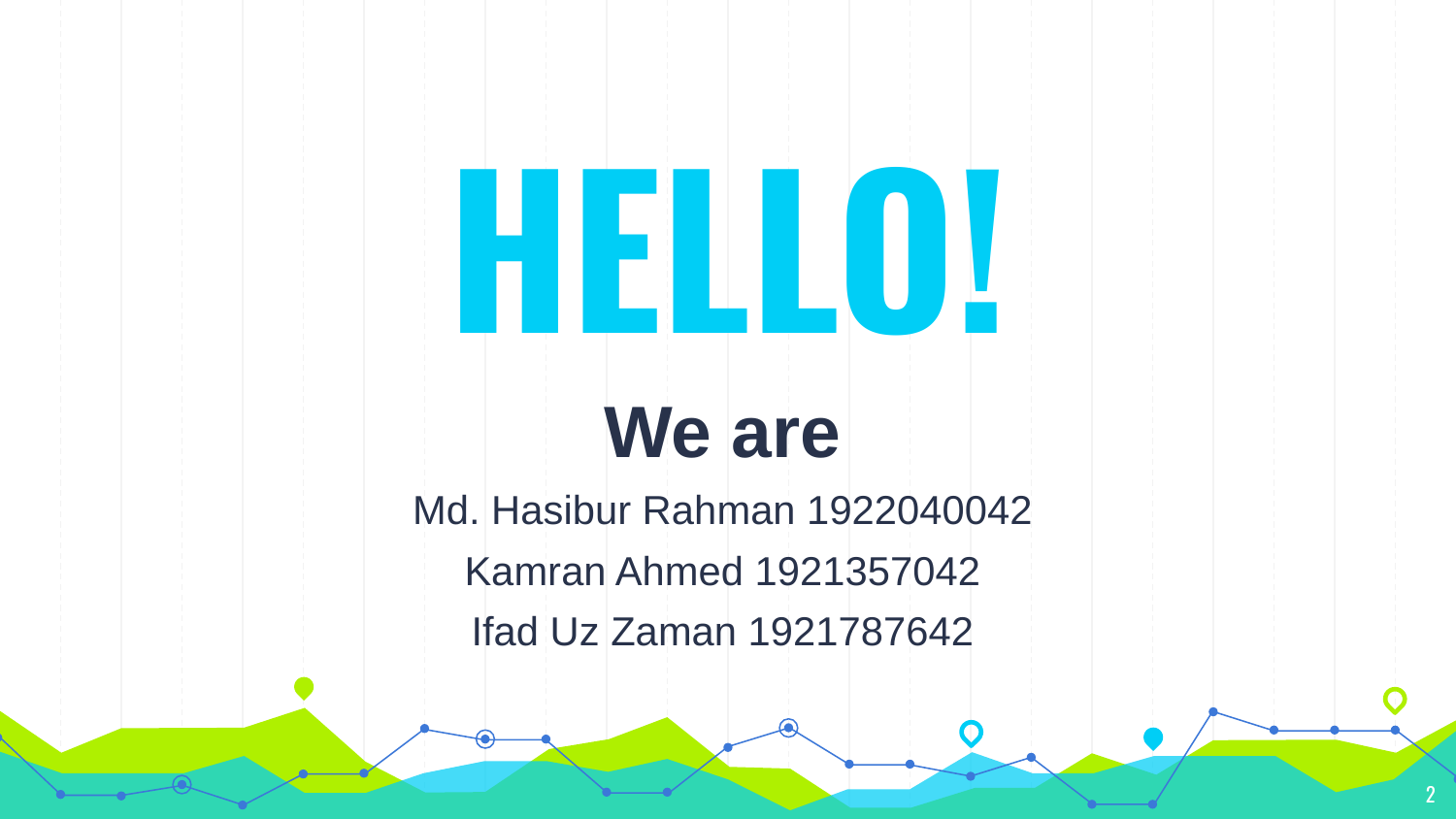

HELLO!
We are
Md. Hasibur Rahman 1922040042
Kamran Ahmed 1921357042
Ifad Uz Zaman 1921787642

2